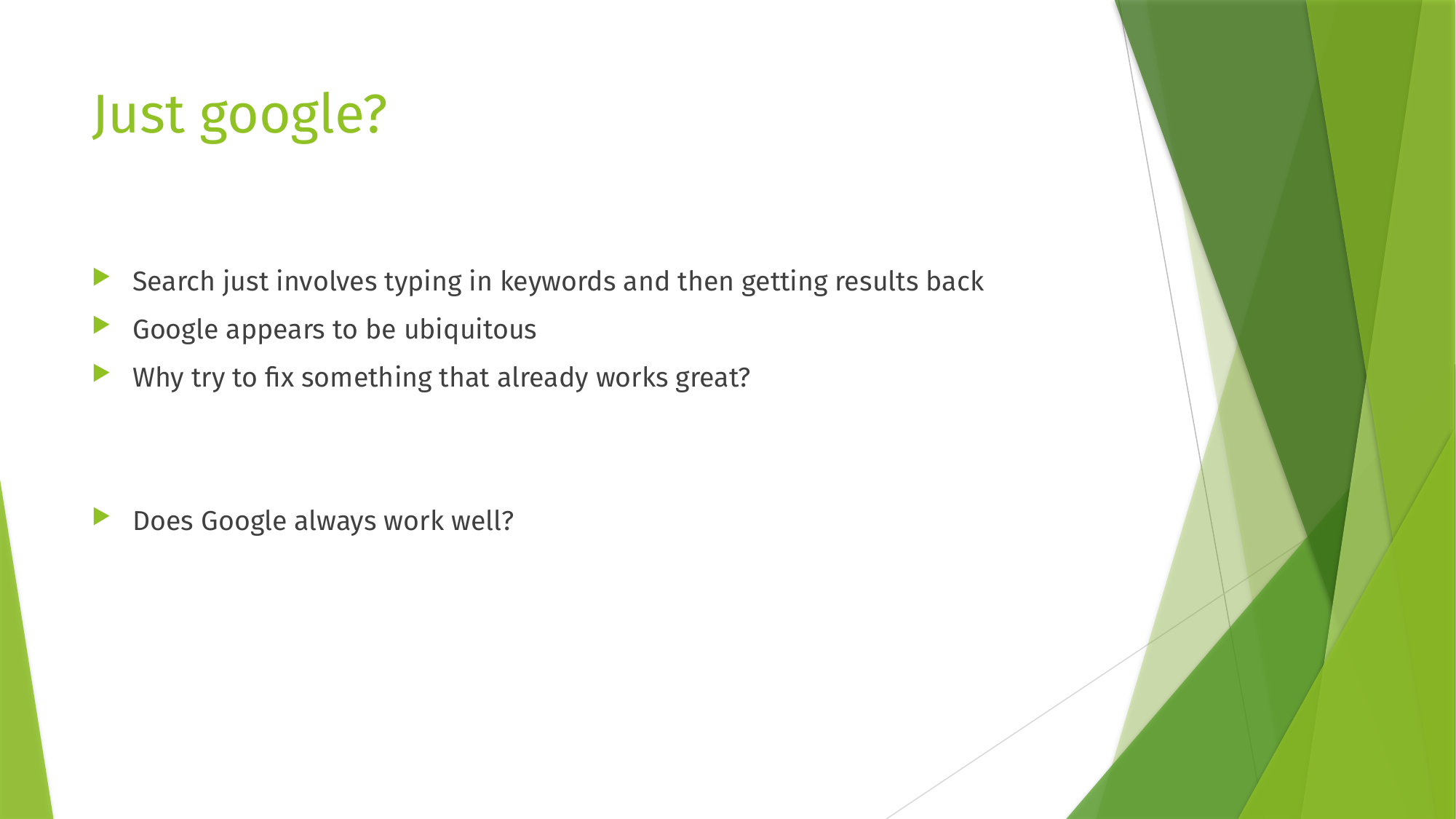

# Just google?
Search just involves typing in keywords and then getting results back
Google appears to be ubiquitous
Why try to fix something that already works great?

Does Google always work well?